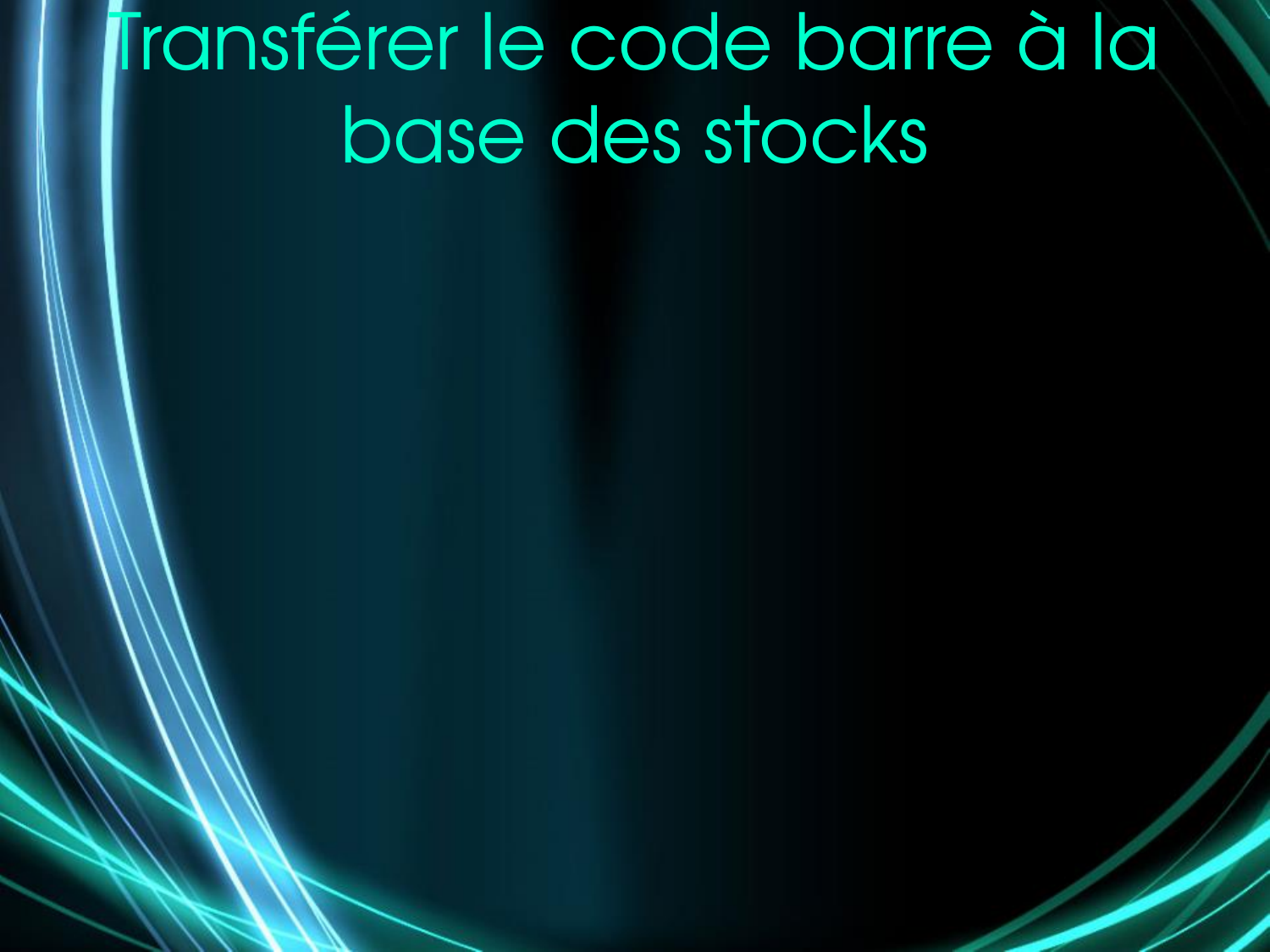

# Transférer le code barre à la base des stocks